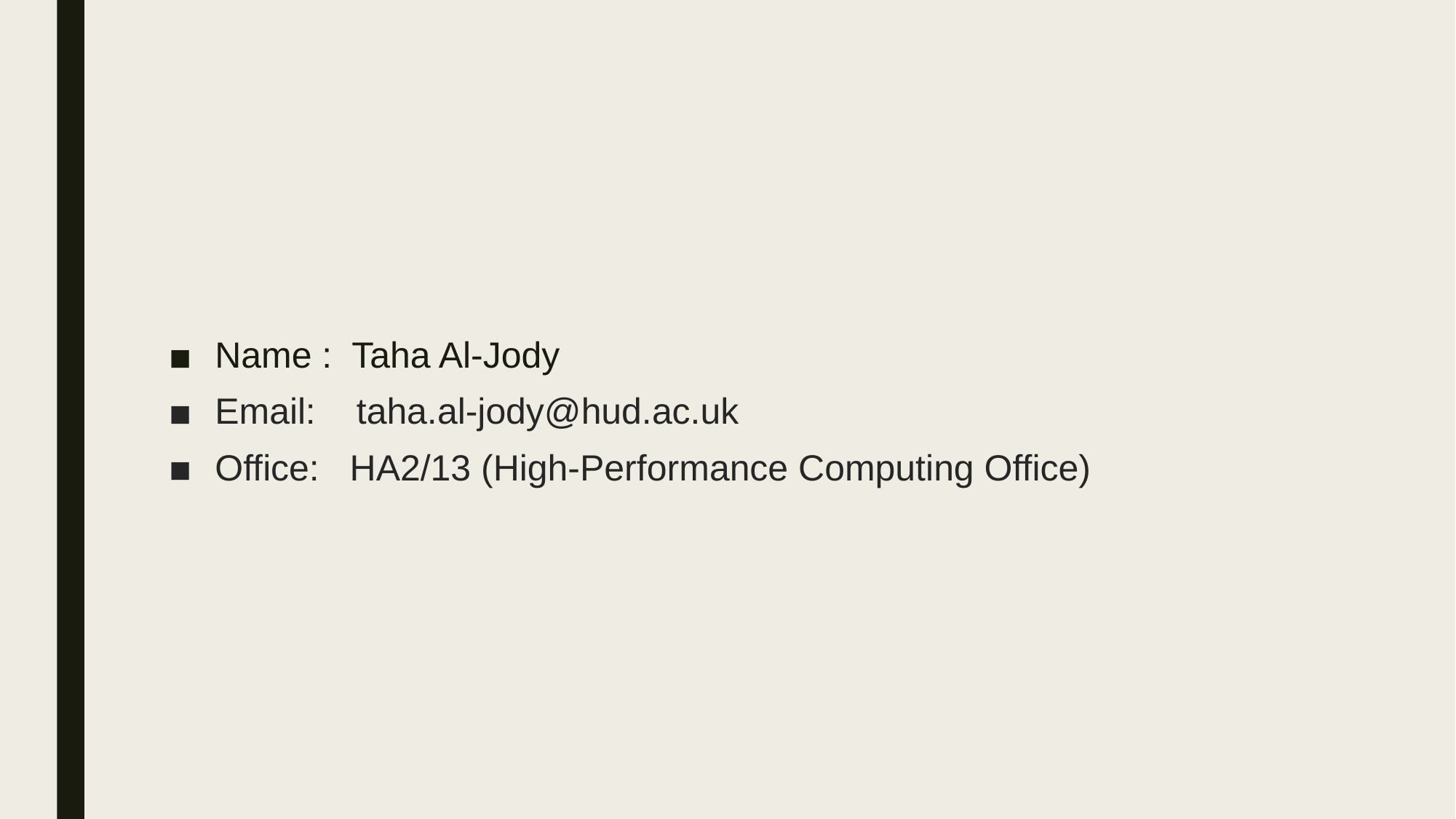

Name :  Taha Al-Jody
Email:    taha.al-jody@hud.ac.uk
Office:   HA2/13 (High-Performance Computing Office)